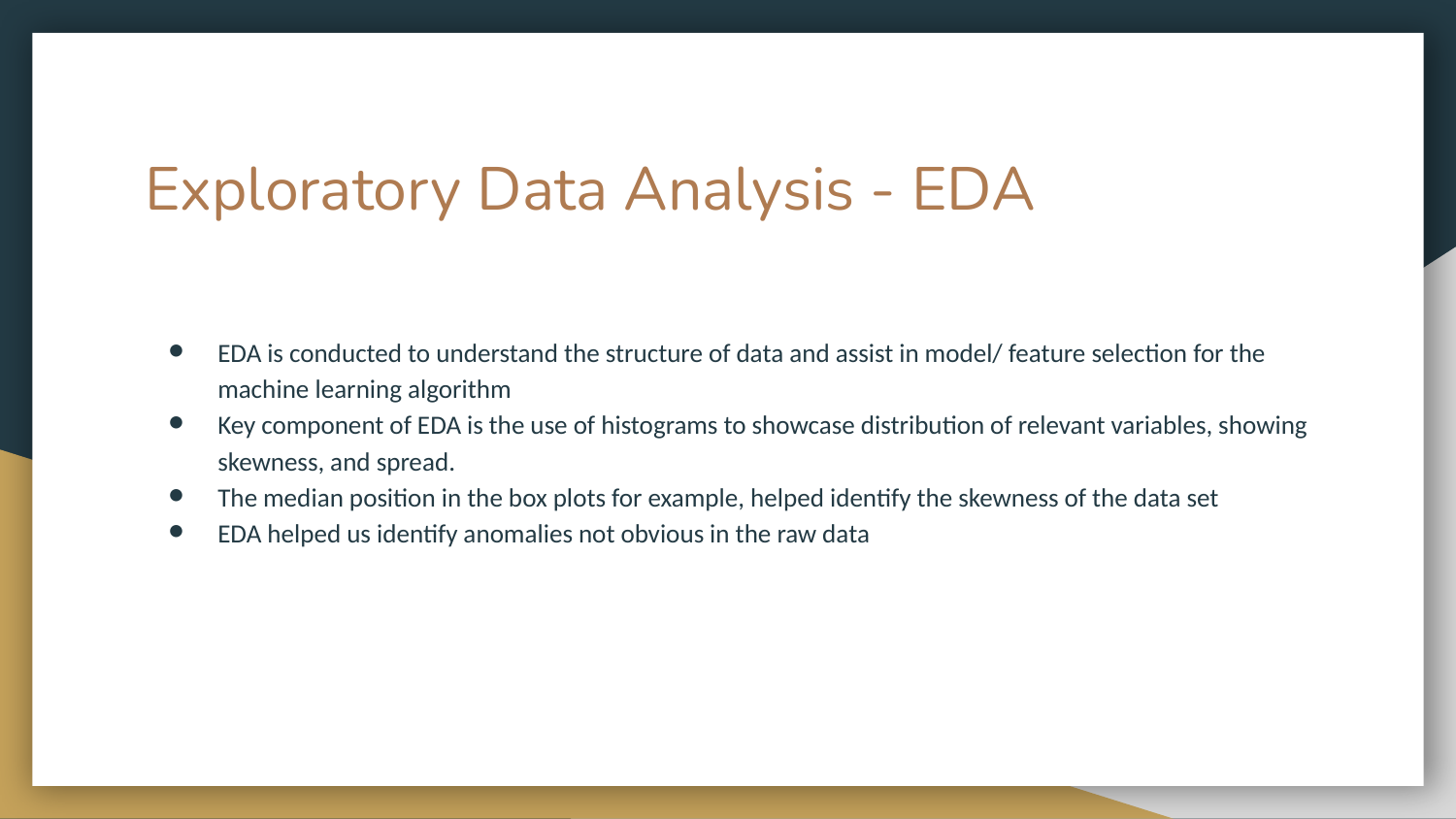

# Exploratory Data Analysis - EDA
EDA is conducted to understand the structure of data and assist in model/ feature selection for the machine learning algorithm
Key component of EDA is the use of histograms to showcase distribution of relevant variables, showing skewness, and spread.
The median position in the box plots for example, helped identify the skewness of the data set
EDA helped us identify anomalies not obvious in the raw data